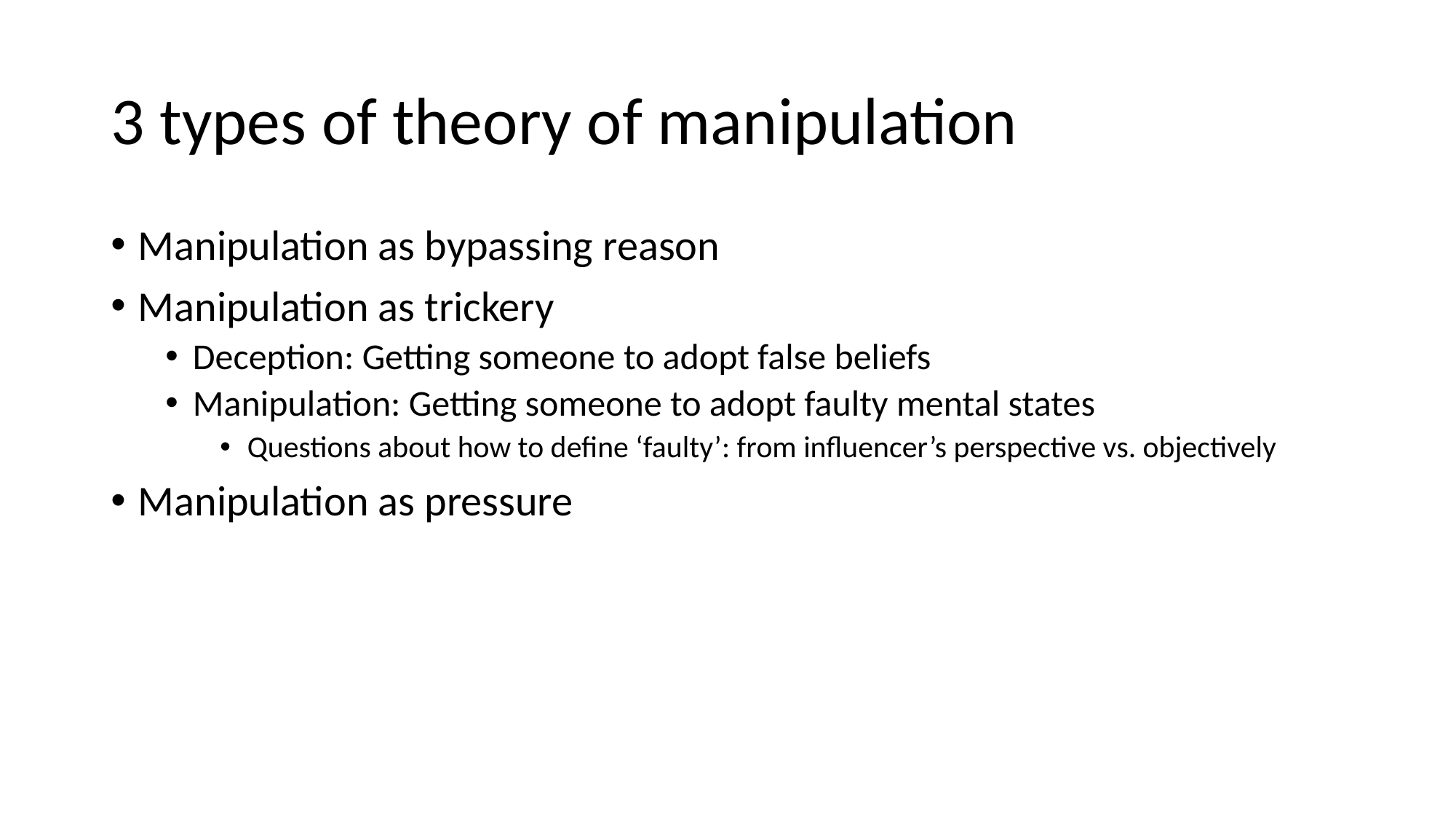

# 3 types of theory of manipulation
Manipulation as bypassing reason
Manipulation as trickery
Deception: Getting someone to adopt false beliefs
Manipulation: Getting someone to adopt faulty mental states
Questions about how to define ‘faulty’: from influencer’s perspective vs. objectively
Manipulation as pressure